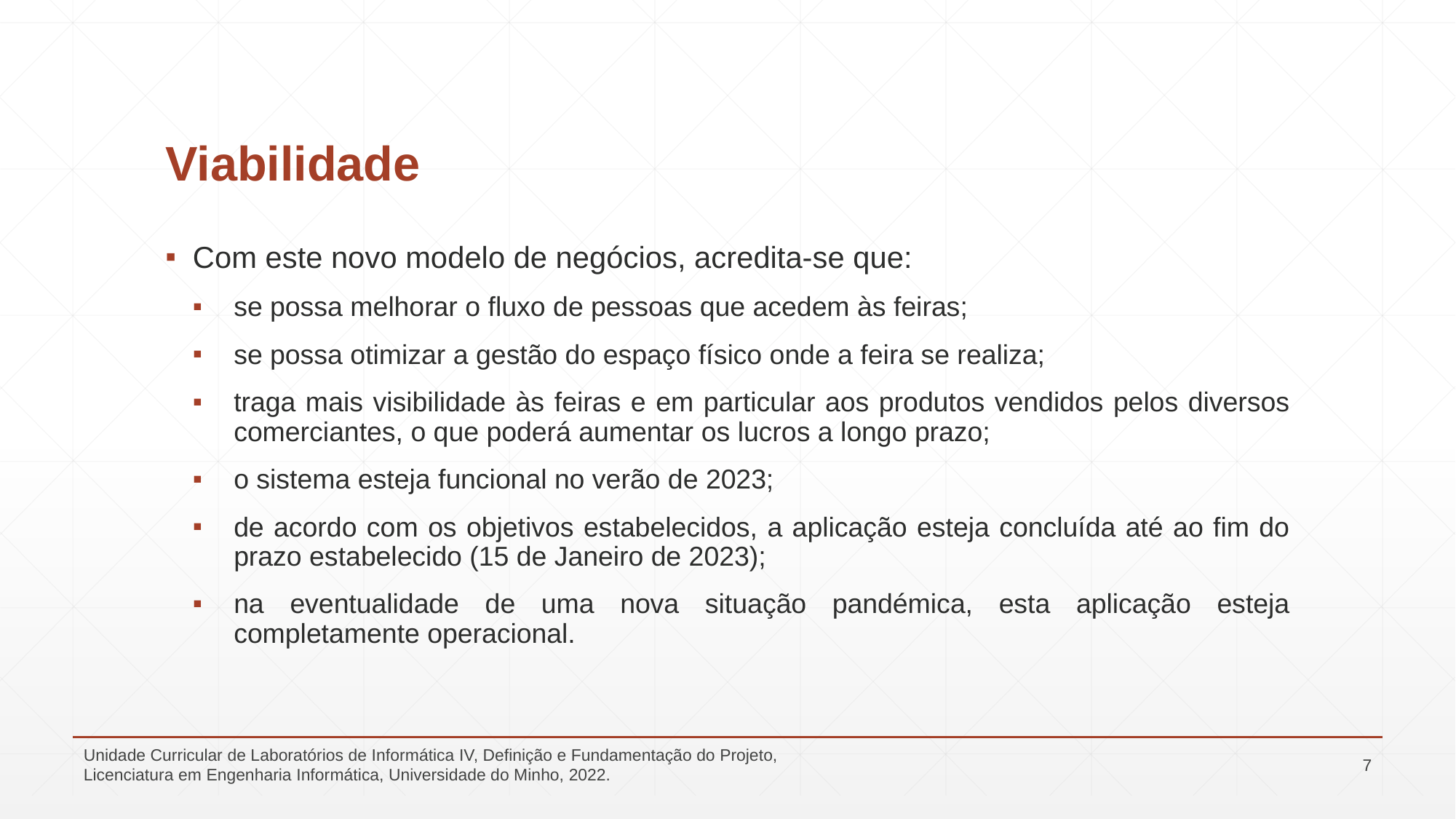

# Viabilidade
Com este novo modelo de negócios, acredita-se que:
se possa melhorar o fluxo de pessoas que acedem às feiras;
se possa otimizar a gestão do espaço físico onde a feira se realiza;
traga mais visibilidade às feiras e em particular aos produtos vendidos pelos diversos comerciantes, o que poderá aumentar os lucros a longo prazo;
o sistema esteja funcional no verão de 2023;
de acordo com os objetivos estabelecidos, a aplicação esteja concluída até ao fim do prazo estabelecido (15 de Janeiro de 2023);
na eventualidade de uma nova situação pandémica, esta aplicação esteja completamente operacional.
Unidade Curricular de Laboratórios de Informática IV, Definição e Fundamentação do Projeto, Licenciatura em Engenharia Informática, Universidade do Minho, 2022.
7